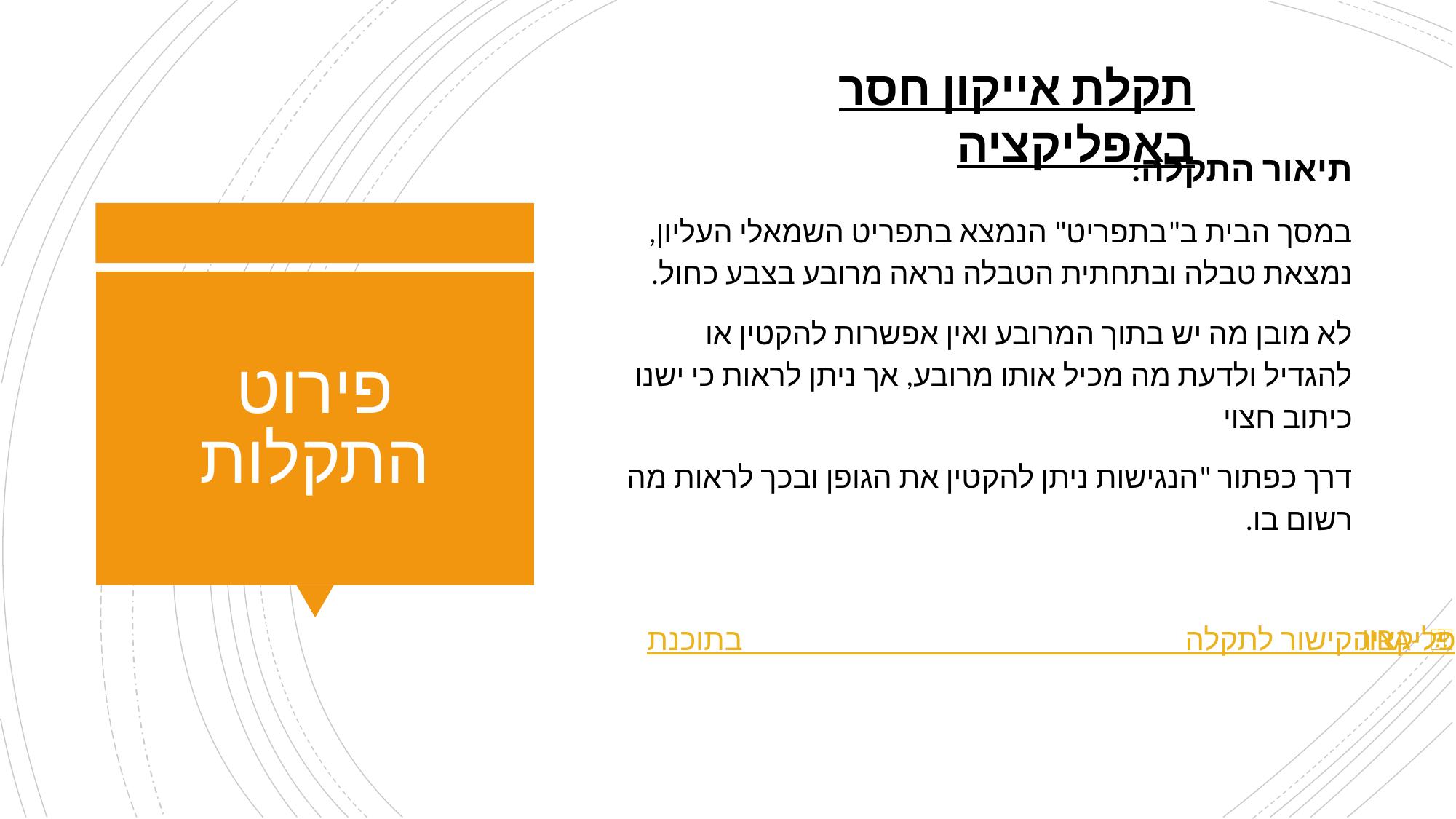

תקלת אייקון חסר באפליקציה
תיאור התקלה:
במסך הבית ב"בתפריט" הנמצא בתפריט השמאלי העליון, נמצאת טבלה ובתחתית הטבלה נראה מרובע בצבע כחול.
לא מובן מה יש בתוך המרובע ואין אפשרות להקטין או להגדיל ולדעת מה מכיל אותו מרובע, אך ניתן לראות כי ישנו כיתוב חצוי
דרך כפתור "הנגישות ניתן להקטין את הגופן ובכך לראות מה רשום בו.

קישור לתקלה בתוכנת JIRA- תקלת אייקון חסר באפליקציה

# פירוט התקלות